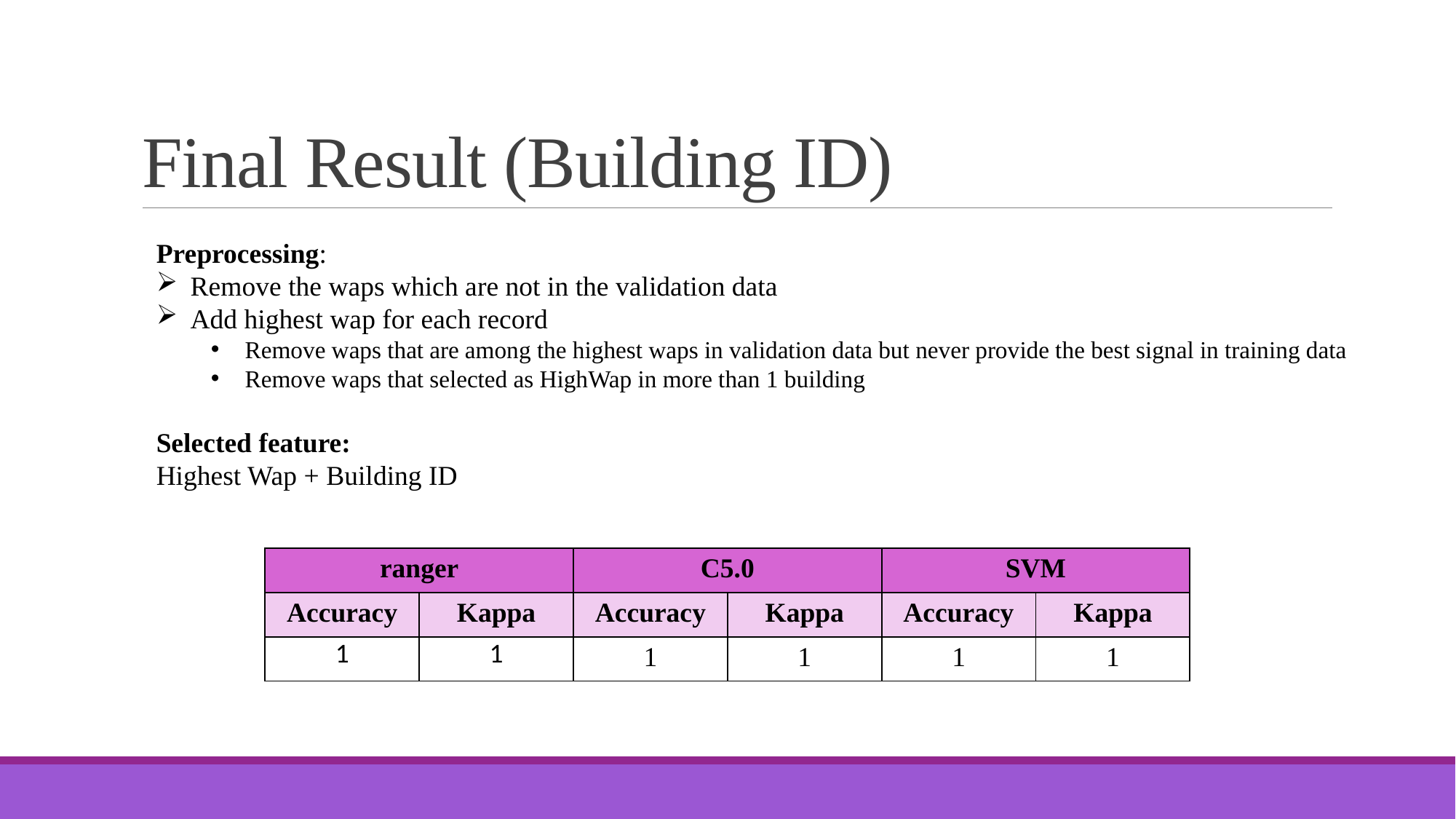

# Final Result (Building ID)
Preprocessing:
Remove the waps which are not in the validation data
Add highest wap for each record
Remove waps that are among the highest waps in validation data but never provide the best signal in training data
Remove waps that selected as HighWap in more than 1 building

Selected feature:
Highest Wap + Building ID
| ranger |  | C5.0 |  | SVM |  |
| --- | --- | --- | --- | --- | --- |
| Accuracy | Kappa | Accuracy | Kappa | Accuracy | Kappa |
| 1 | 1 | 1 | 1 | 1 | 1 |